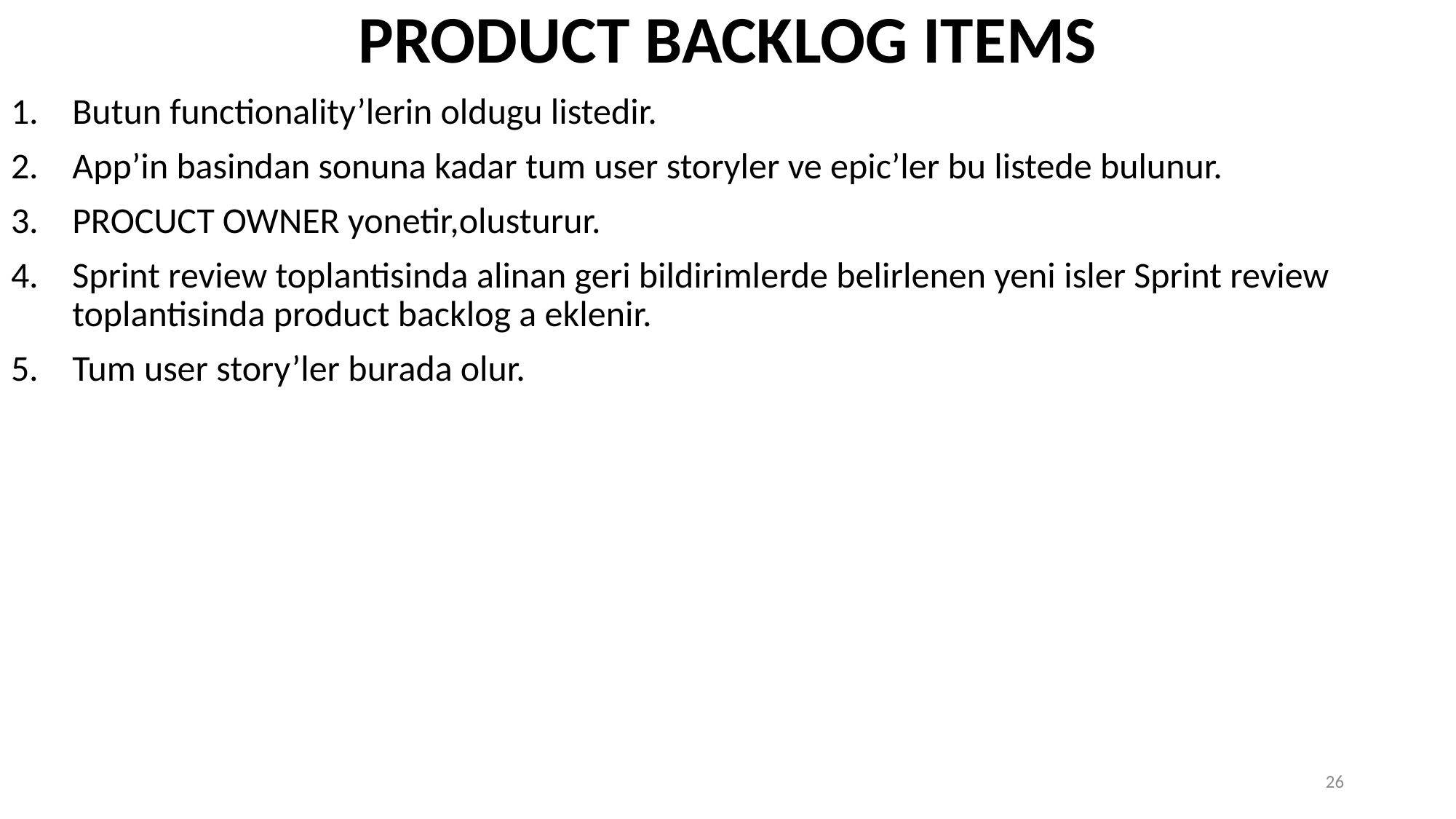

PRODUCT BACKLOG ITEMS
Butun functionality’lerin oldugu listedir.
App’in basindan sonuna kadar tum user storyler ve epic’ler bu listede bulunur.
PROCUCT OWNER yonetir,olusturur.
Sprint review toplantisinda alinan geri bildirimlerde belirlenen yeni isler Sprint review toplantisinda product backlog a eklenir.
Tum user story’ler burada olur.

26